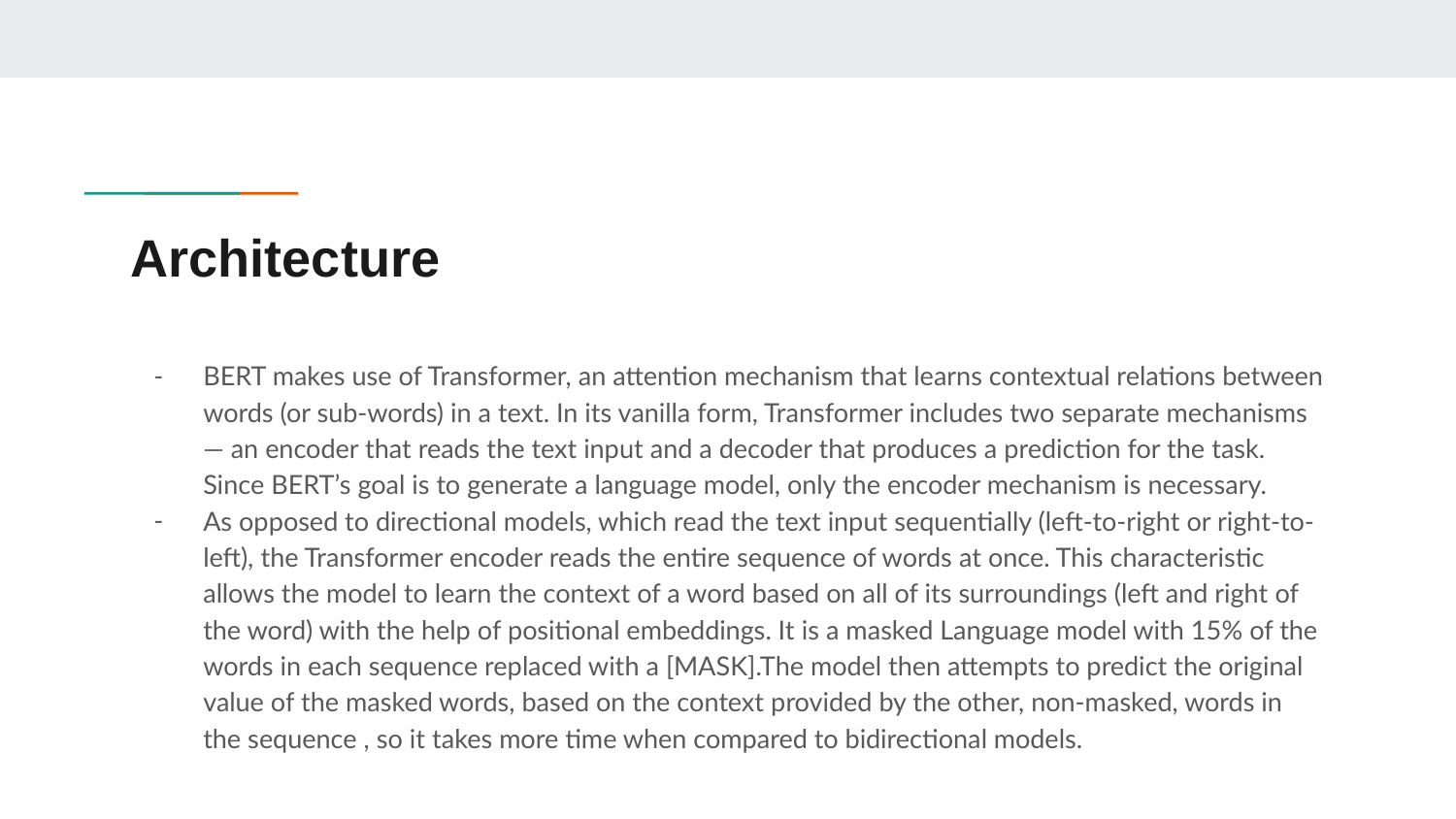

# Architecture
BERT makes use of Transformer, an attention mechanism that learns contextual relations between words (or sub-words) in a text. In its vanilla form, Transformer includes two separate mechanisms — an encoder that reads the text input and a decoder that produces a prediction for the task. Since BERT’s goal is to generate a language model, only the encoder mechanism is necessary.
As opposed to directional models, which read the text input sequentially (left-to-right or right-to-left), the Transformer encoder reads the entire sequence of words at once. This characteristic allows the model to learn the context of a word based on all of its surroundings (left and right of the word) with the help of positional embeddings. It is a masked Language model with 15% of the words in each sequence replaced with a [MASK].The model then attempts to predict the original value of the masked words, based on the context provided by the other, non-masked, words in the sequence , so it takes more time when compared to bidirectional models.